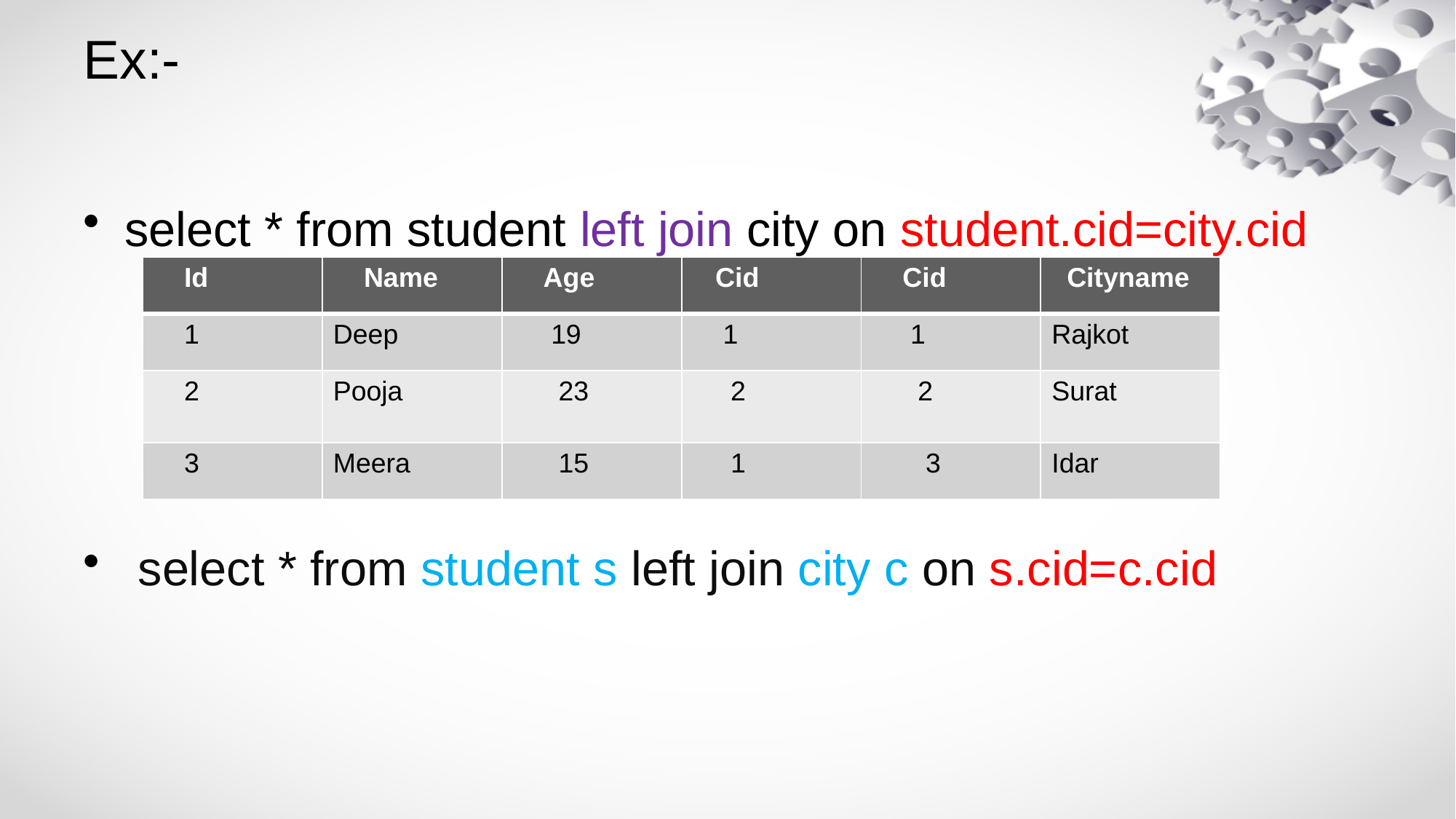

# Ex:-
select * from student left join city on student.cid=city.cid

 select * from student s left join city c on s.cid=c.cid
| Id | Name | Age | Cid | Cid | Cityname |
| --- | --- | --- | --- | --- | --- |
| 1 | Deep | 19 | 1 | 1 | Rajkot |
| 2 | Pooja | 23 | 2 | 2 | Surat |
| 3 | Meera | 15 | 1 | 3 | Idar |